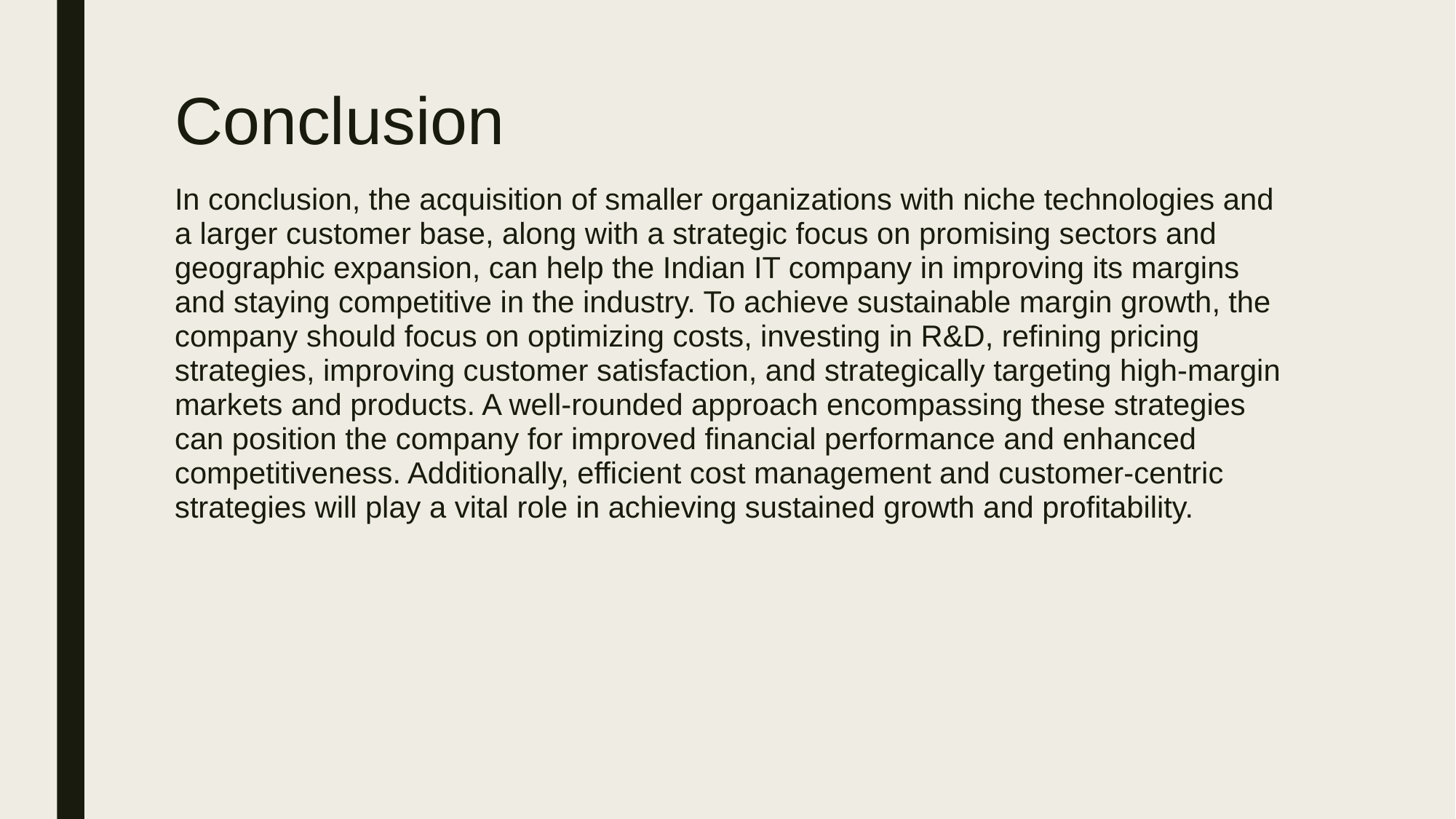

# Conclusion
In conclusion, the acquisition of smaller organizations with niche technologies and a larger customer base, along with a strategic focus on promising sectors and geographic expansion, can help the Indian IT company in improving its margins and staying competitive in the industry. To achieve sustainable margin growth, the company should focus on optimizing costs, investing in R&D, refining pricing strategies, improving customer satisfaction, and strategically targeting high-margin markets and products. A well-rounded approach encompassing these strategies can position the company for improved financial performance and enhanced competitiveness. Additionally, efficient cost management and customer-centric strategies will play a vital role in achieving sustained growth and profitability.